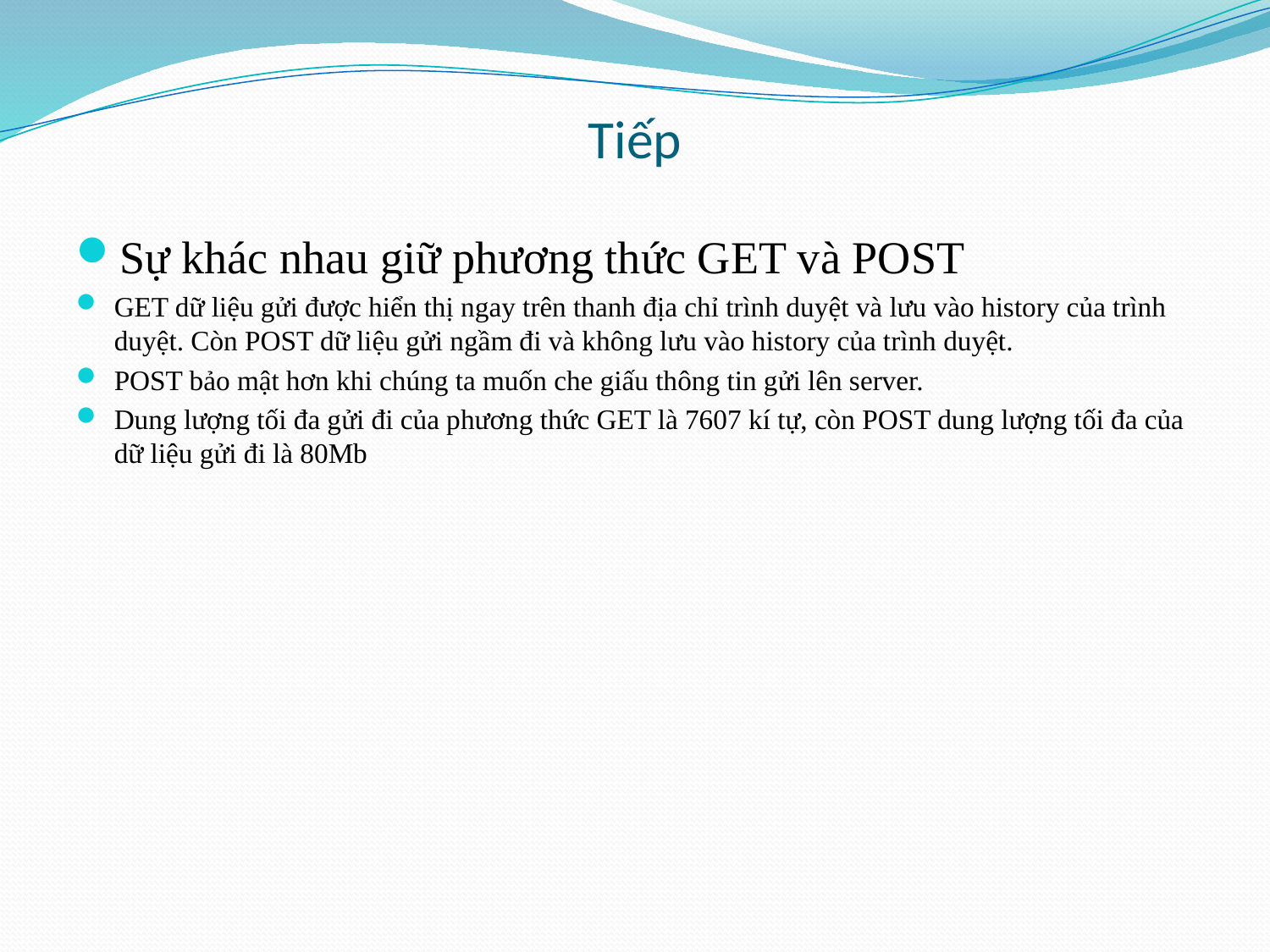

# Tiếp
Sự khác nhau giữ phương thức GET và POST
GET dữ liệu gửi được hiển thị ngay trên thanh địa chỉ trình duyệt và lưu vào history của trình duyệt. Còn POST dữ liệu gửi ngầm đi và không lưu vào history của trình duyệt.
POST bảo mật hơn khi chúng ta muốn che giấu thông tin gửi lên server.
Dung lượng tối đa gửi đi của phương thức GET là 7607 kí tự, còn POST dung lượng tối đa của dữ liệu gửi đi là 80Mb